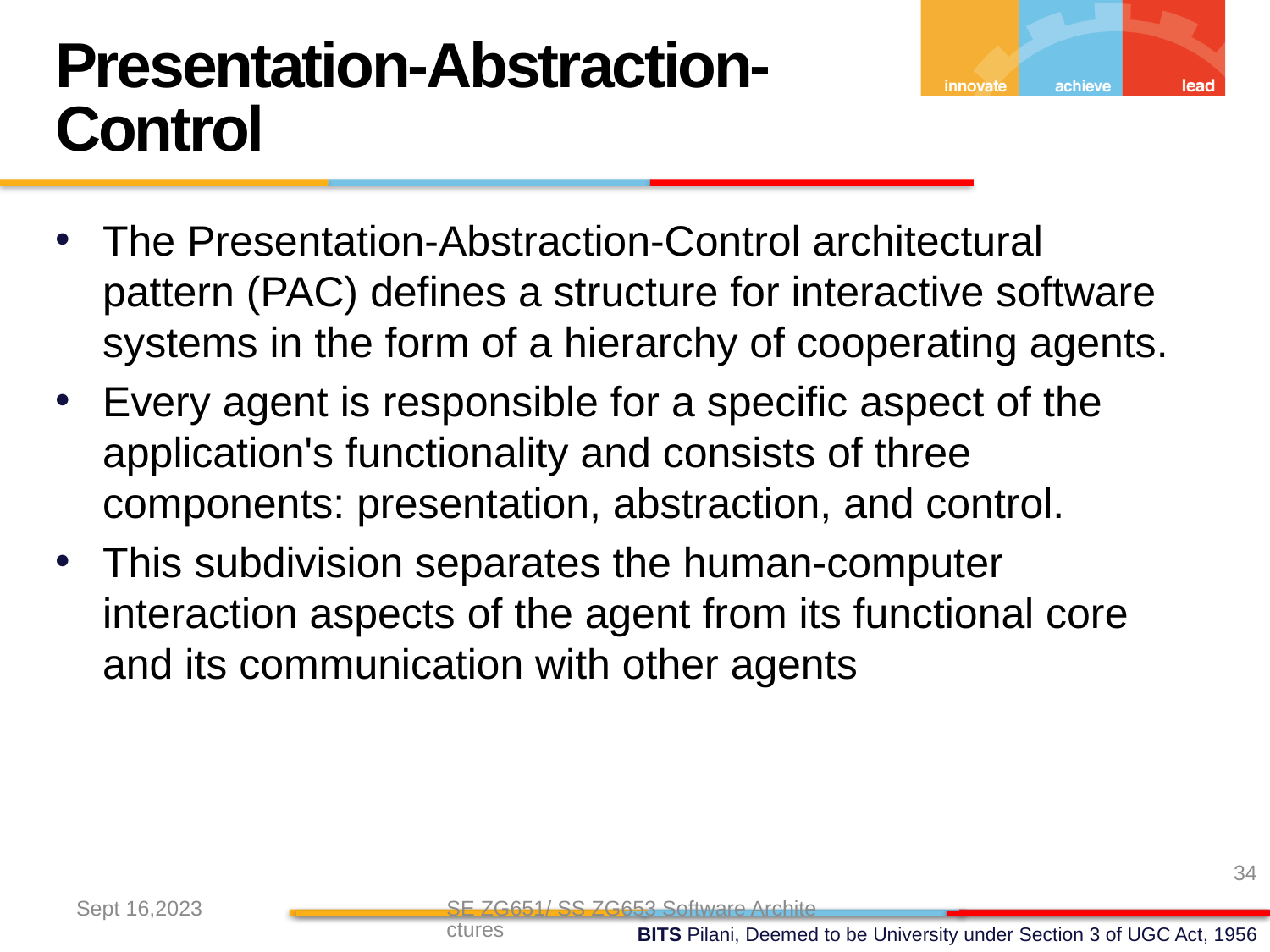

Presentation-Abstraction-Control
The Presentation-Abstraction-Control architectural pattern (PAC) defines a structure for interactive software systems in the form of a hierarchy of cooperating agents.
Every agent is responsible for a specific aspect of the application's functionality and consists of three components: presentation, abstraction, and control.
This subdivision separates the human-computer interaction aspects of the agent from its functional core and its communication with other agents
34
Sept 16,2023
SE ZG651/ SS ZG653 Software Architectures